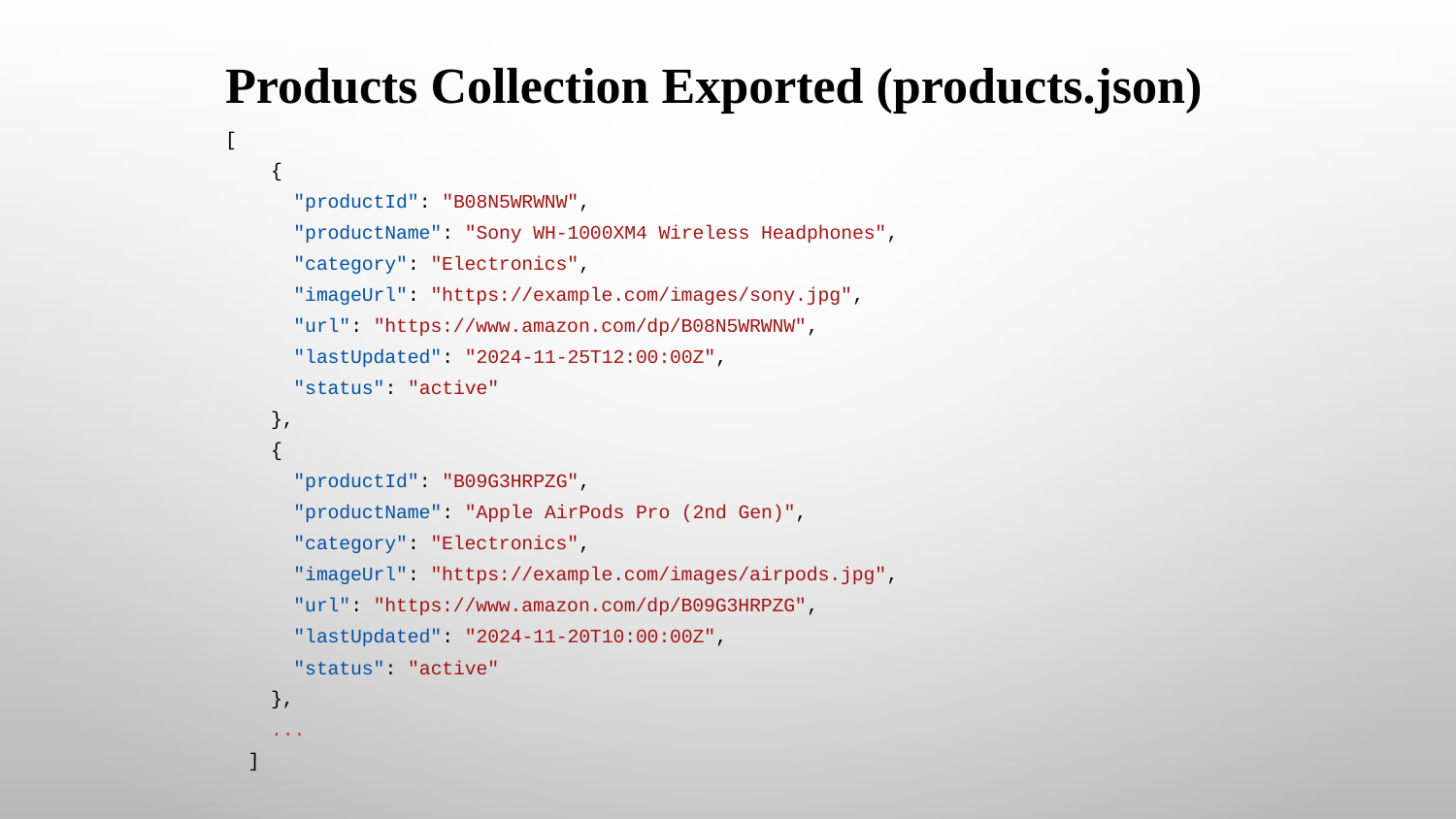

Products Collection Exported (products.json)
[
    {
      "productId": "B08N5WRWNW",
      "productName": "Sony WH-1000XM4 Wireless Headphones",
      "category": "Electronics",
      "imageUrl": "https://example.com/images/sony.jpg",
      "url": "https://www.amazon.com/dp/B08N5WRWNW",
      "lastUpdated": "2024-11-25T12:00:00Z",
      "status": "active"
    },
    {
      "productId": "B09G3HRPZG",
      "productName": "Apple AirPods Pro (2nd Gen)",
      "category": "Electronics",
      "imageUrl": "https://example.com/images/airpods.jpg",
      "url": "https://www.amazon.com/dp/B09G3HRPZG",
      "lastUpdated": "2024-11-20T10:00:00Z",
      "status": "active"
    },
    ...
  ]